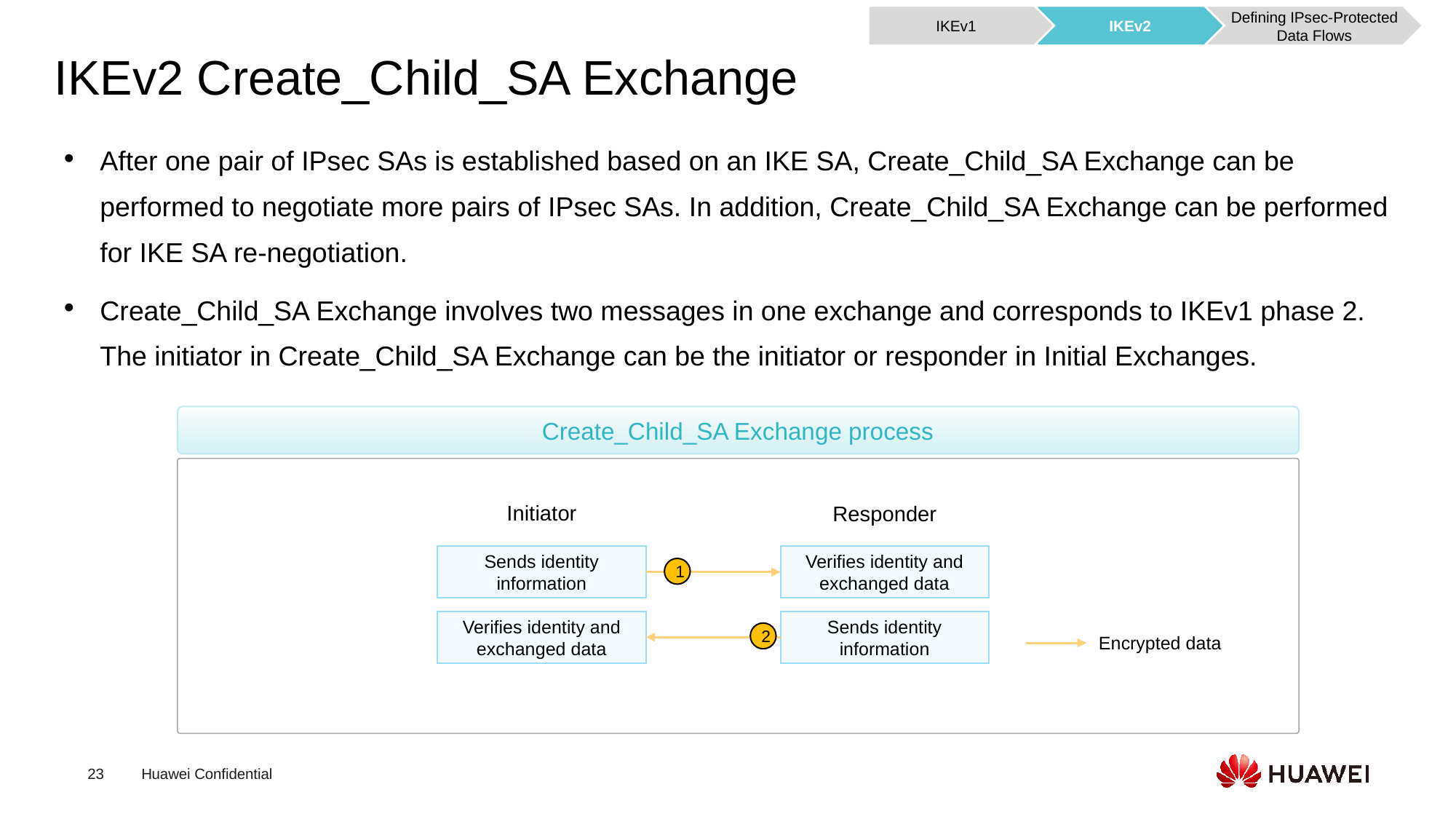

IKEv1
IKEv2
Defining IPsec-Protected Data Flows
# IKEv2 Create_Child_SA Exchange
After one pair of IPsec SAs is established based on an IKE SA, Create_Child_SA Exchange can be performed to negotiate more pairs of IPsec SAs. In addition, Create_Child_SA Exchange can be performed for IKE SA re-negotiation.
Create_Child_SA Exchange involves two messages in one exchange and corresponds to IKEv1 phase 2. The initiator in Create_Child_SA Exchange can be the initiator or responder in Initial Exchanges.
Create_Child_SA Exchange process

Initiator
Responder
Sends identity information
Verifies identity and exchanged data
1
Verifies identity and exchanged data
Sends identity information
2
Encrypted data